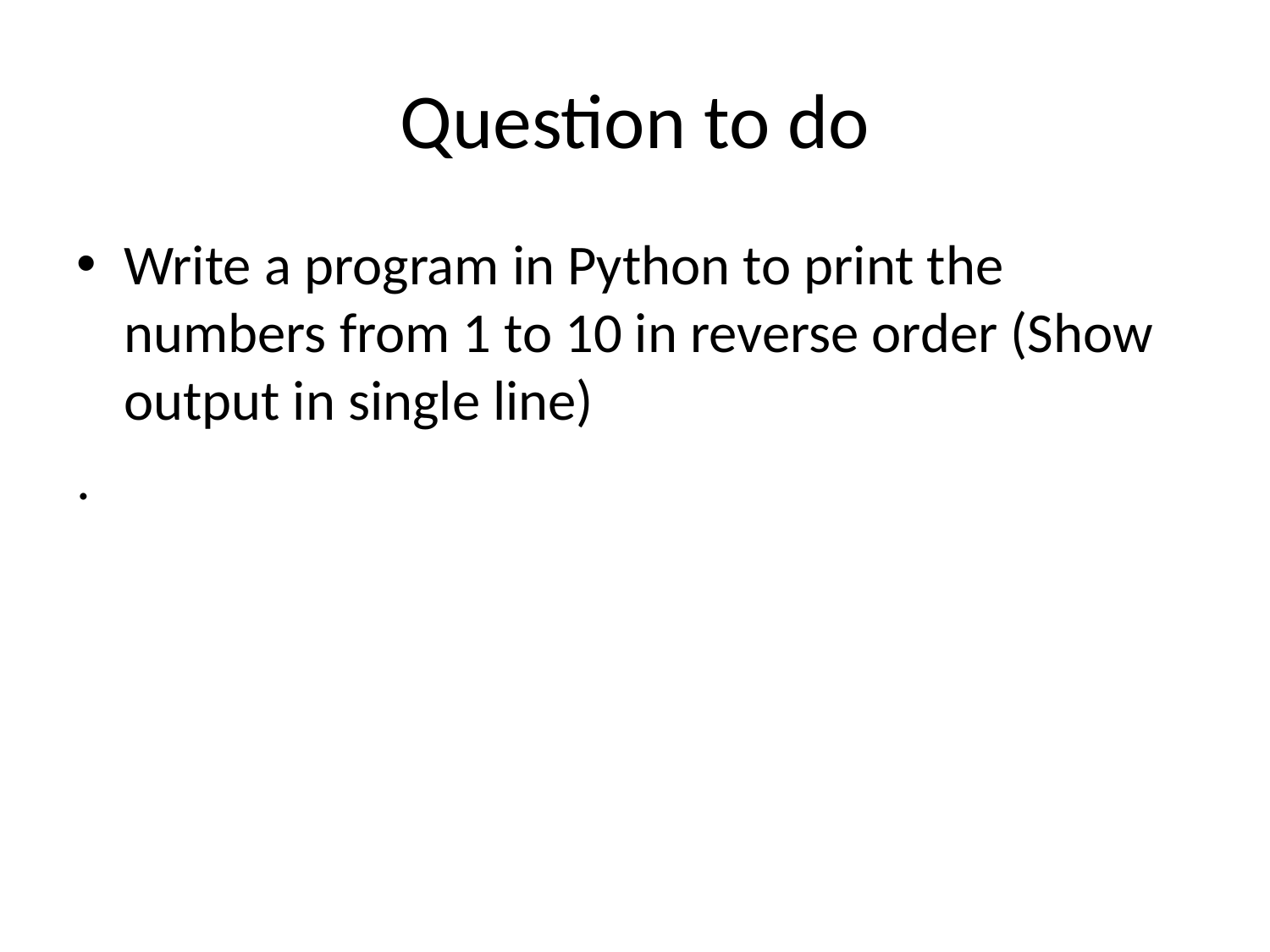

# Question to do
Write a program in Python to print the numbers from 1 to 10 in reverse order (Show output in single line)
.